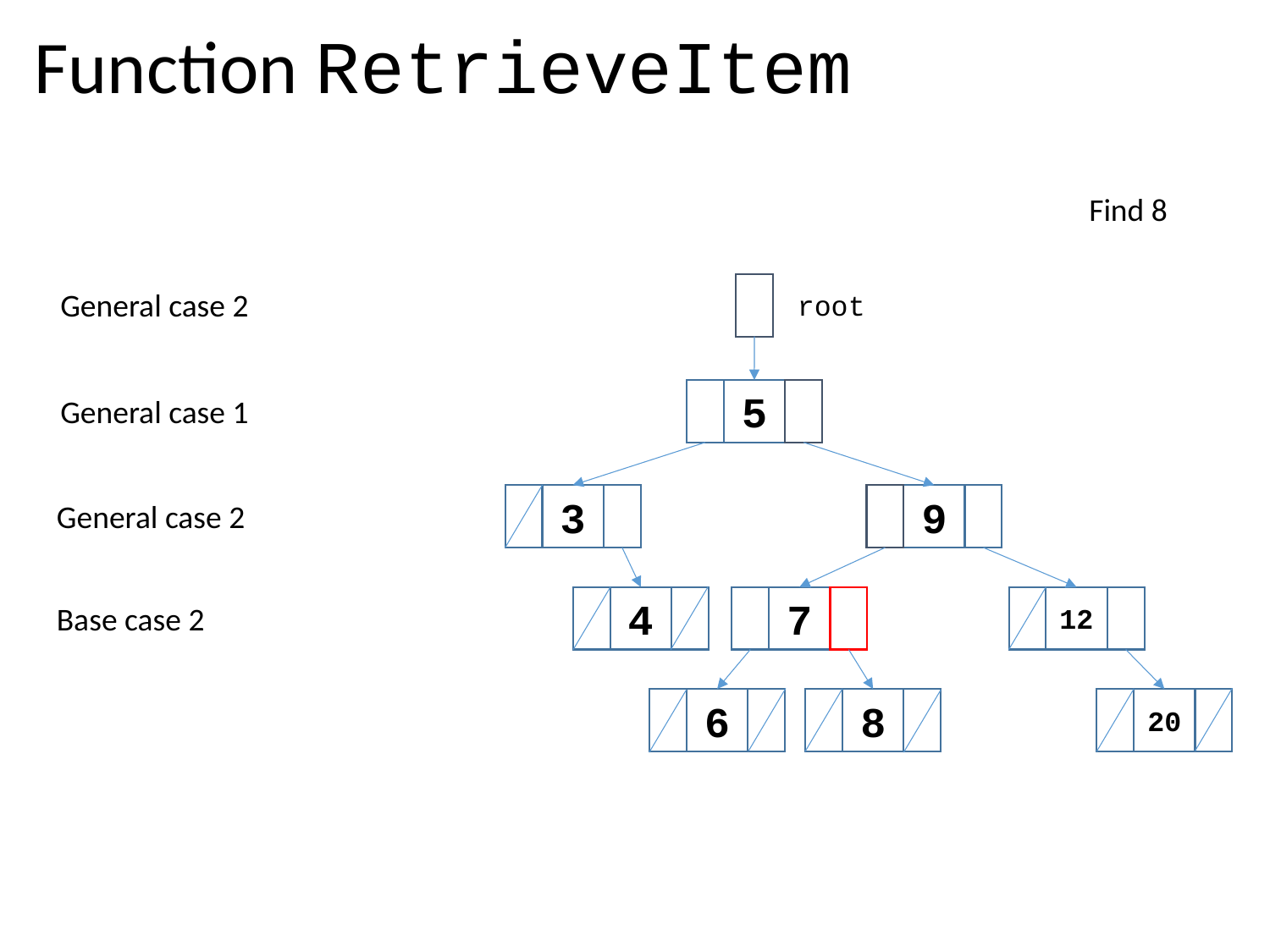

# Function RetrieveItem
Find 8

General case 2
root

5
General case 1

9
3
General case 2

4

7
12
Base case 2

20

8
6